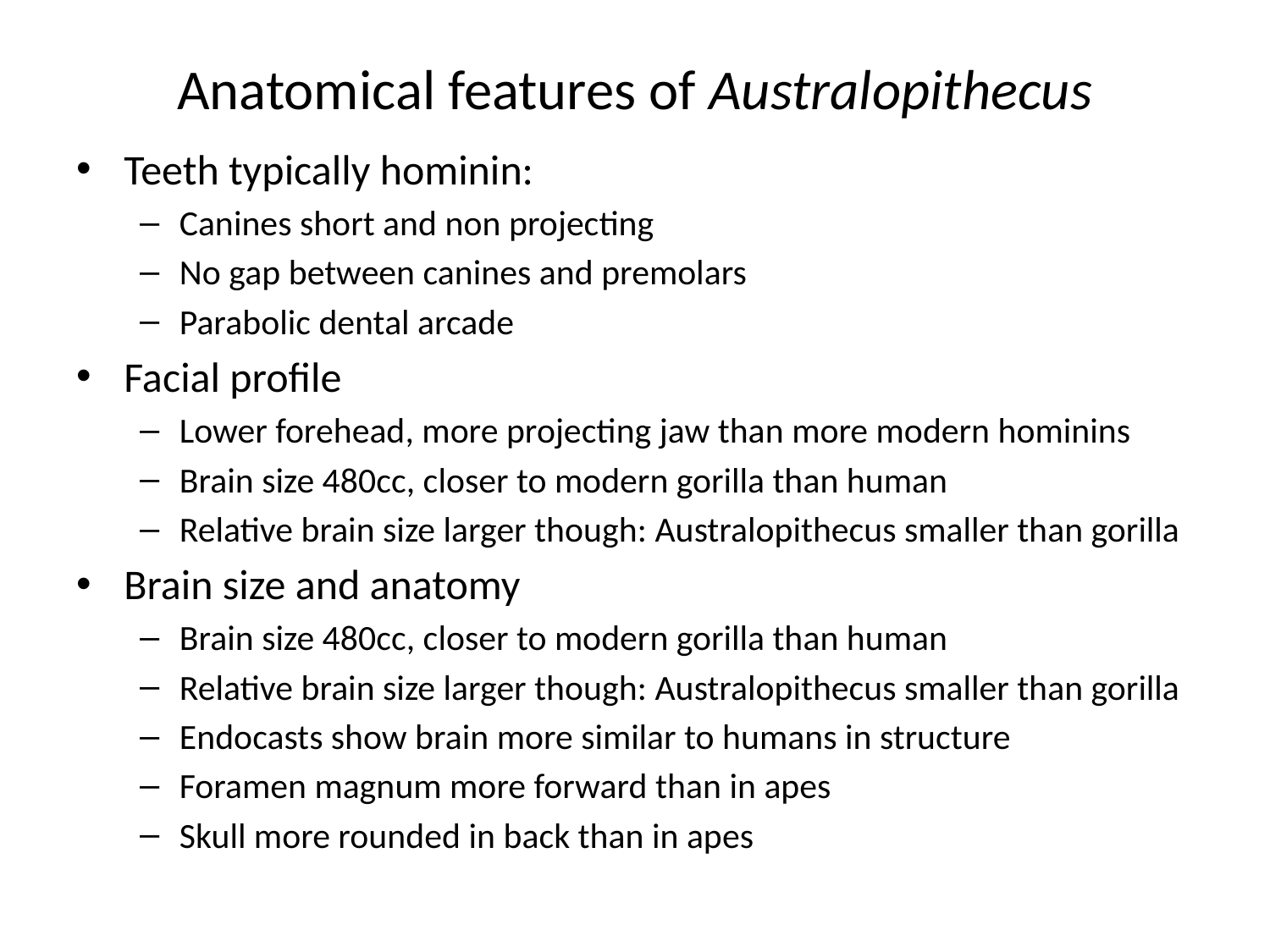

# Anatomical features of Australopithecus
Teeth typically hominin:
Canines short and non projecting
No gap between canines and premolars
Parabolic dental arcade
Facial profile
Lower forehead, more projecting jaw than more modern hominins
Brain size 480cc, closer to modern gorilla than human
Relative brain size larger though: Australopithecus smaller than gorilla
Brain size and anatomy
Brain size 480cc, closer to modern gorilla than human
Relative brain size larger though: Australopithecus smaller than gorilla
Endocasts show brain more similar to humans in structure
Foramen magnum more forward than in apes
Skull more rounded in back than in apes